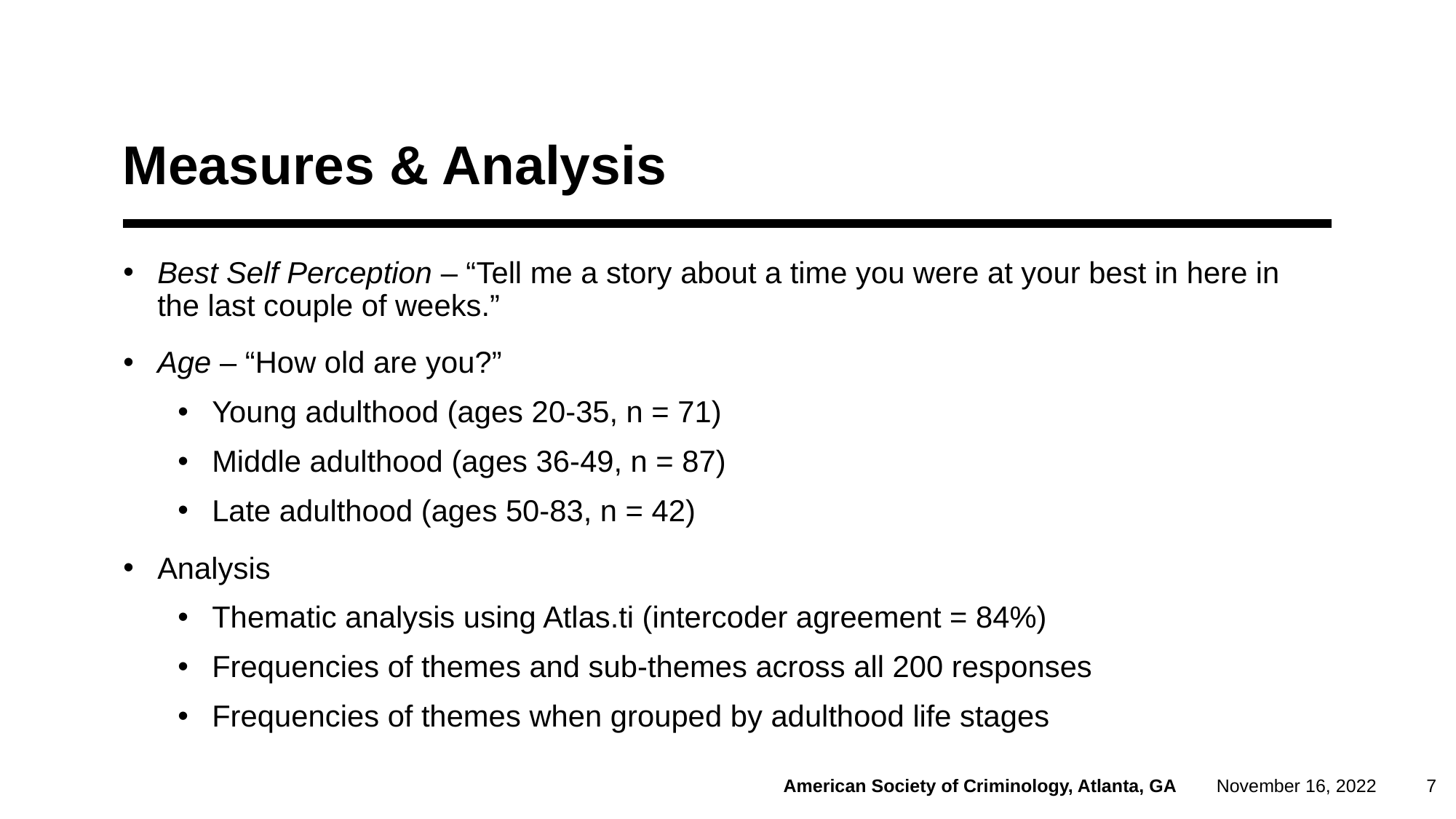

# Measures & Analysis
Best Self Perception – “Tell me a story about a time you were at your best in here in the last couple of weeks.”
Age – “How old are you?”
Young adulthood (ages 20-35, n = 71)
Middle adulthood (ages 36-49, n = 87)
Late adulthood (ages 50-83, n = 42)
Analysis
Thematic analysis using Atlas.ti (intercoder agreement = 84%)
Frequencies of themes and sub-themes across all 200 responses
Frequencies of themes when grouped by adulthood life stages
7
November 16, 2022
American Society of Criminology, Atlanta, GA